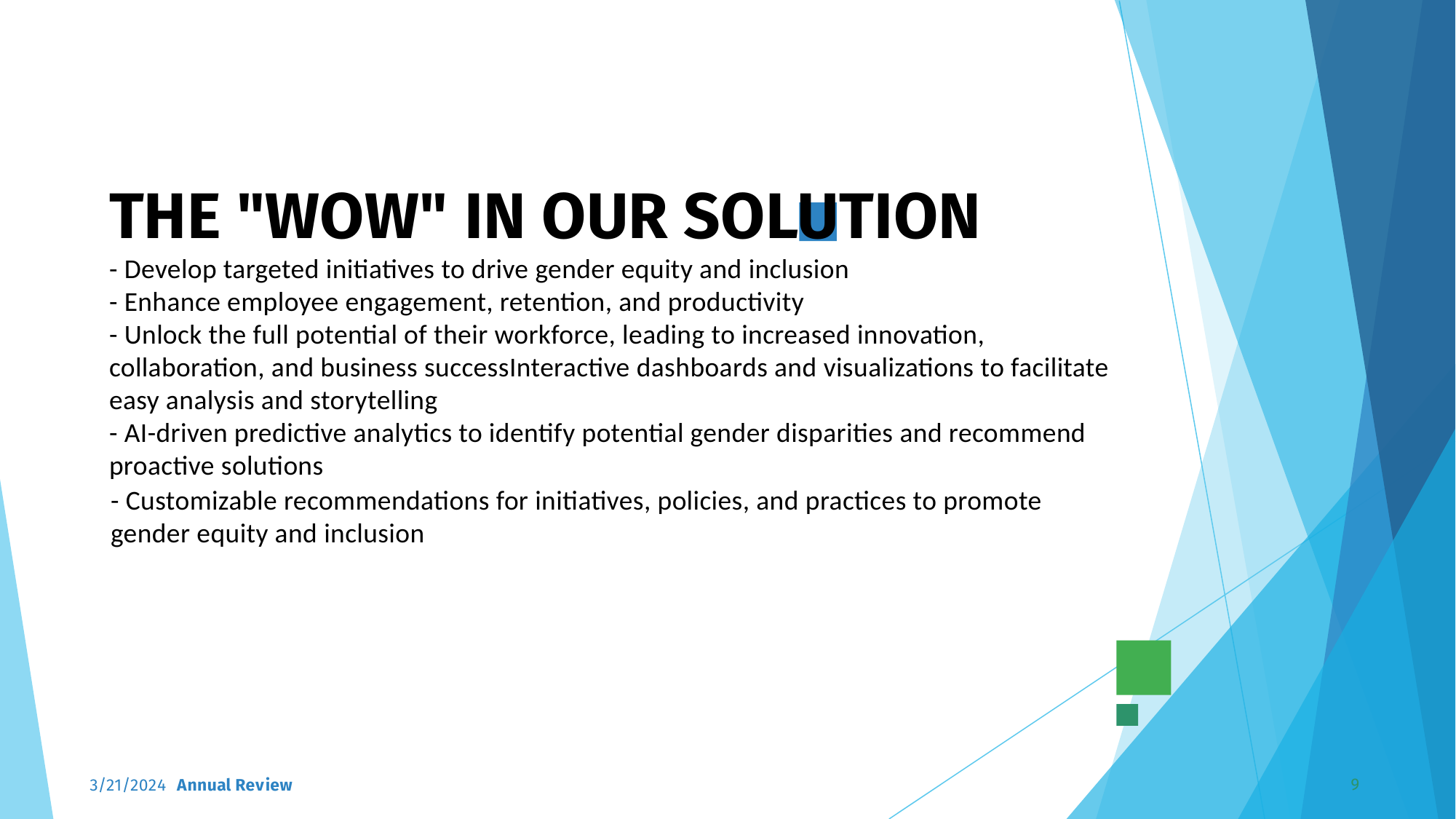

# THE "WOW" IN OUR SOLUTION - Develop targeted initiatives to drive gender equity and inclusion
- Enhance employee engagement, retention, and productivity
- Unlock the full potential of their workforce, leading to increased innovation, collaboration, and business successInteractive dashboards and visualizations to facilitate easy analysis and storytelling
- AI-driven predictive analytics to identify potential gender disparities and recommend proactive solutions
- Customizable recommendations for initiatives, policies, and practices to promote gender equity and inclusion

9
3/21/2024  Annual Review